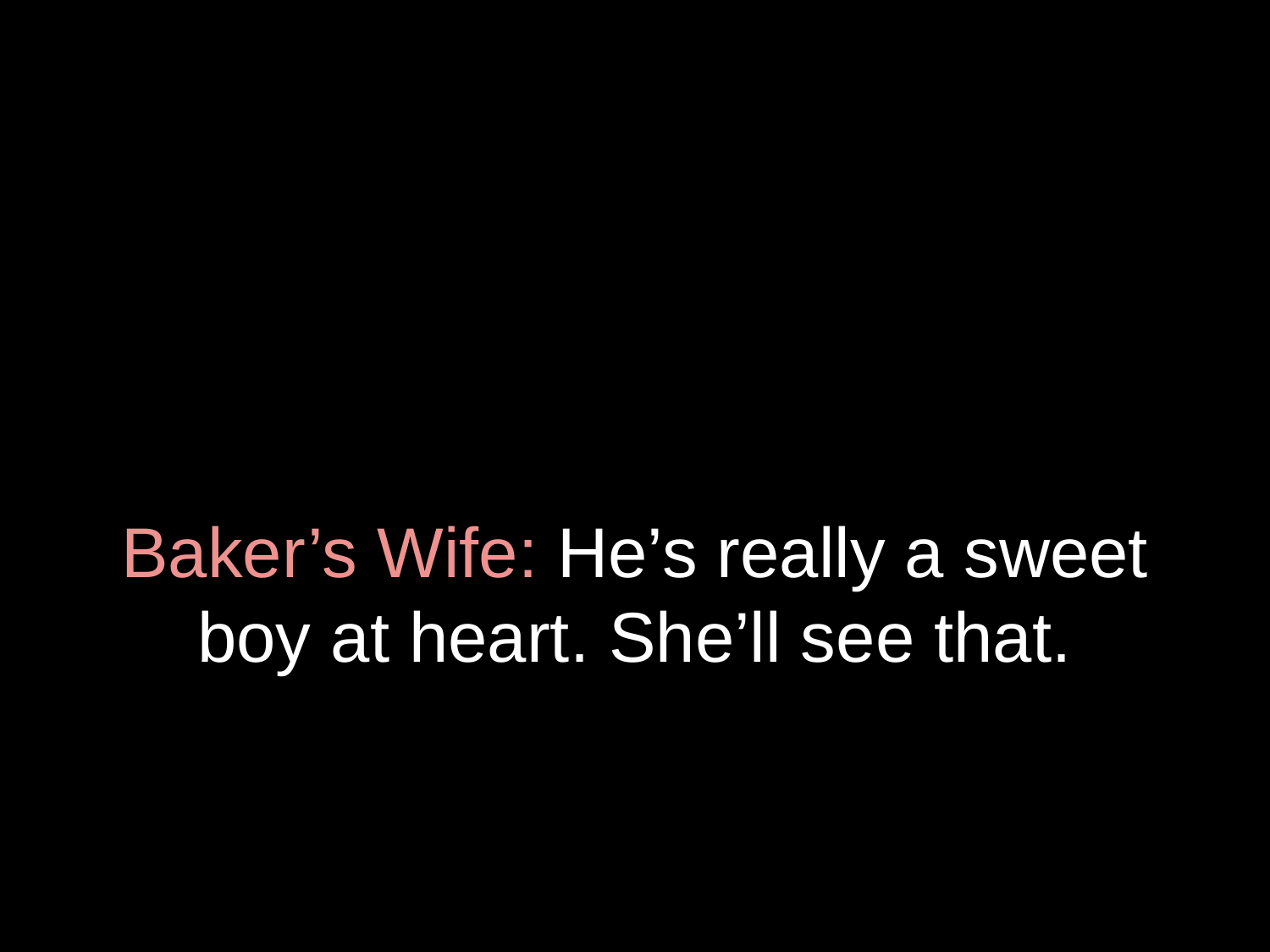

# Baker’s Wife: He’s really a sweet boy at heart. She’ll see that.